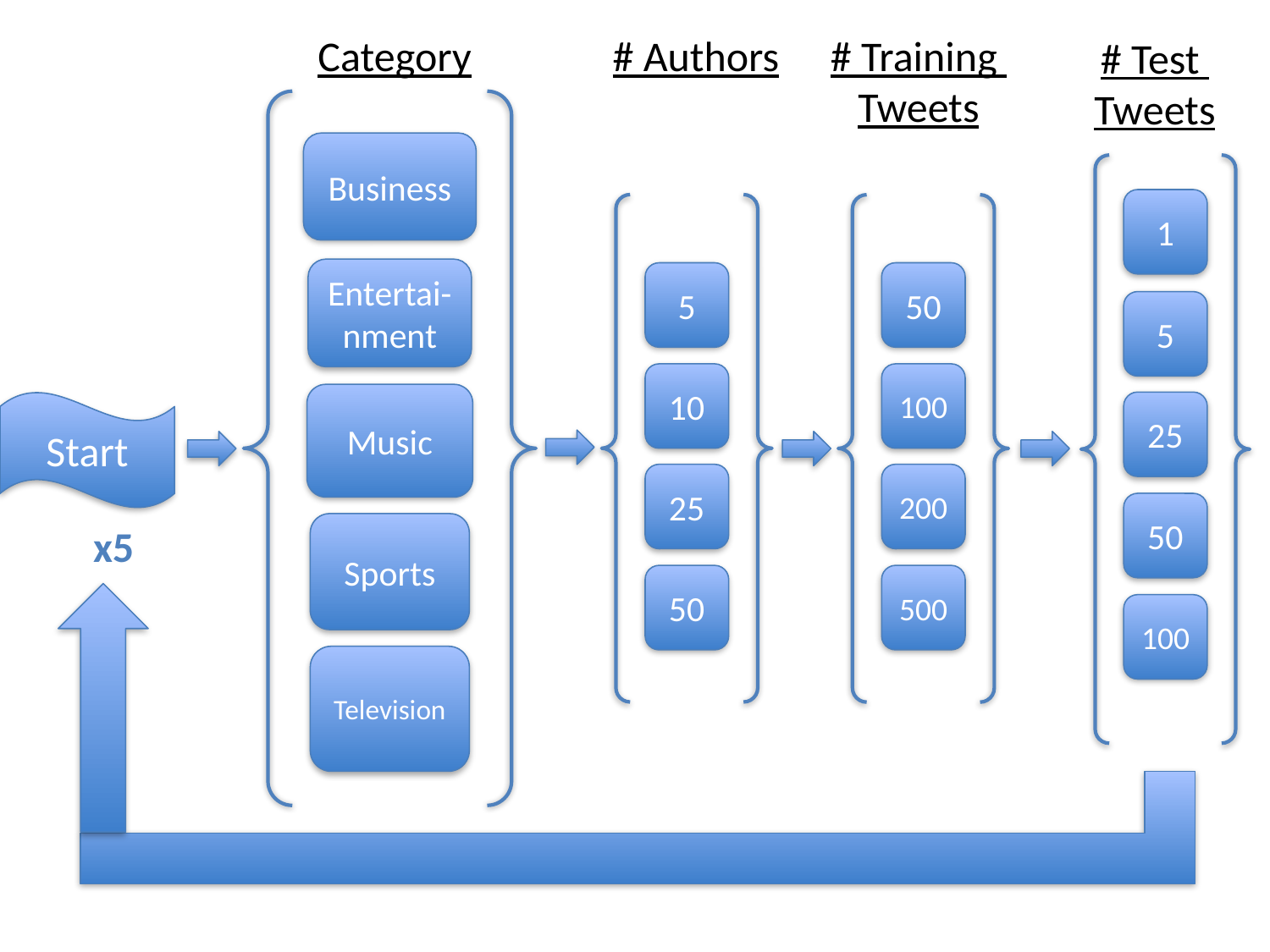

Category
# Authors
# Training
Tweets
# Test
Tweets

Business

1

Entertai-nment
5
50
5
10
100
Music
Start
25

25
200
50
Sports
x5
50
500

100
Television